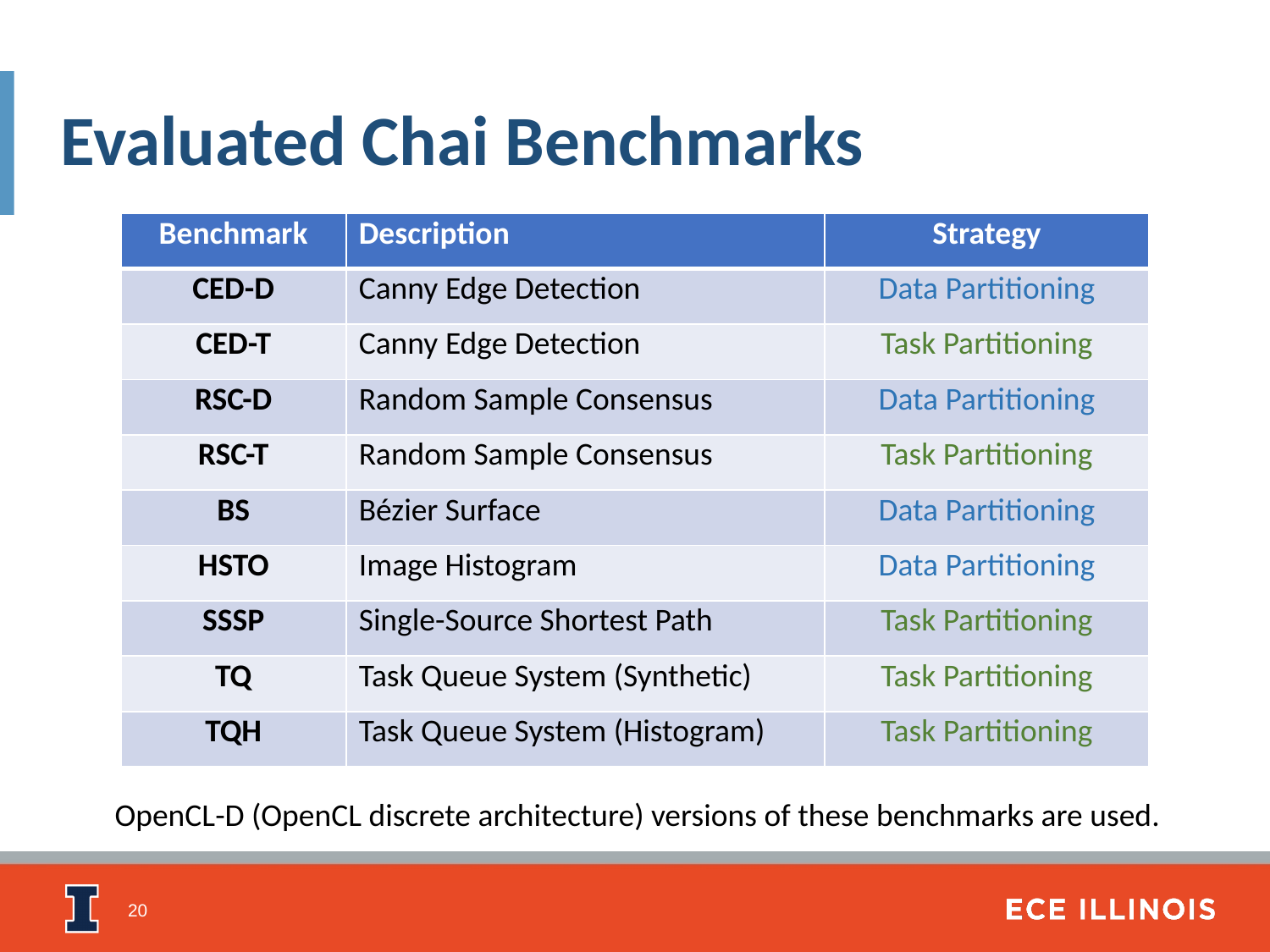

# Evaluated Chai Benchmarks
| Benchmark | Description | Strategy |
| --- | --- | --- |
| CED-D | Canny Edge Detection | Data Partitioning |
| CED-T | Canny Edge Detection | Task Partitioning |
| RSC-D | Random Sample Consensus | Data Partitioning |
| RSC-T | Random Sample Consensus | Task Partitioning |
| BS | Bézier Surface | Data Partitioning |
| HSTO | Image Histogram | Data Partitioning |
| SSSP | Single-Source Shortest Path | Task Partitioning |
| TQ | Task Queue System (Synthetic) | Task Partitioning |
| TQH | Task Queue System (Histogram) | Task Partitioning |
OpenCL-D (OpenCL discrete architecture) versions of these benchmarks are used.